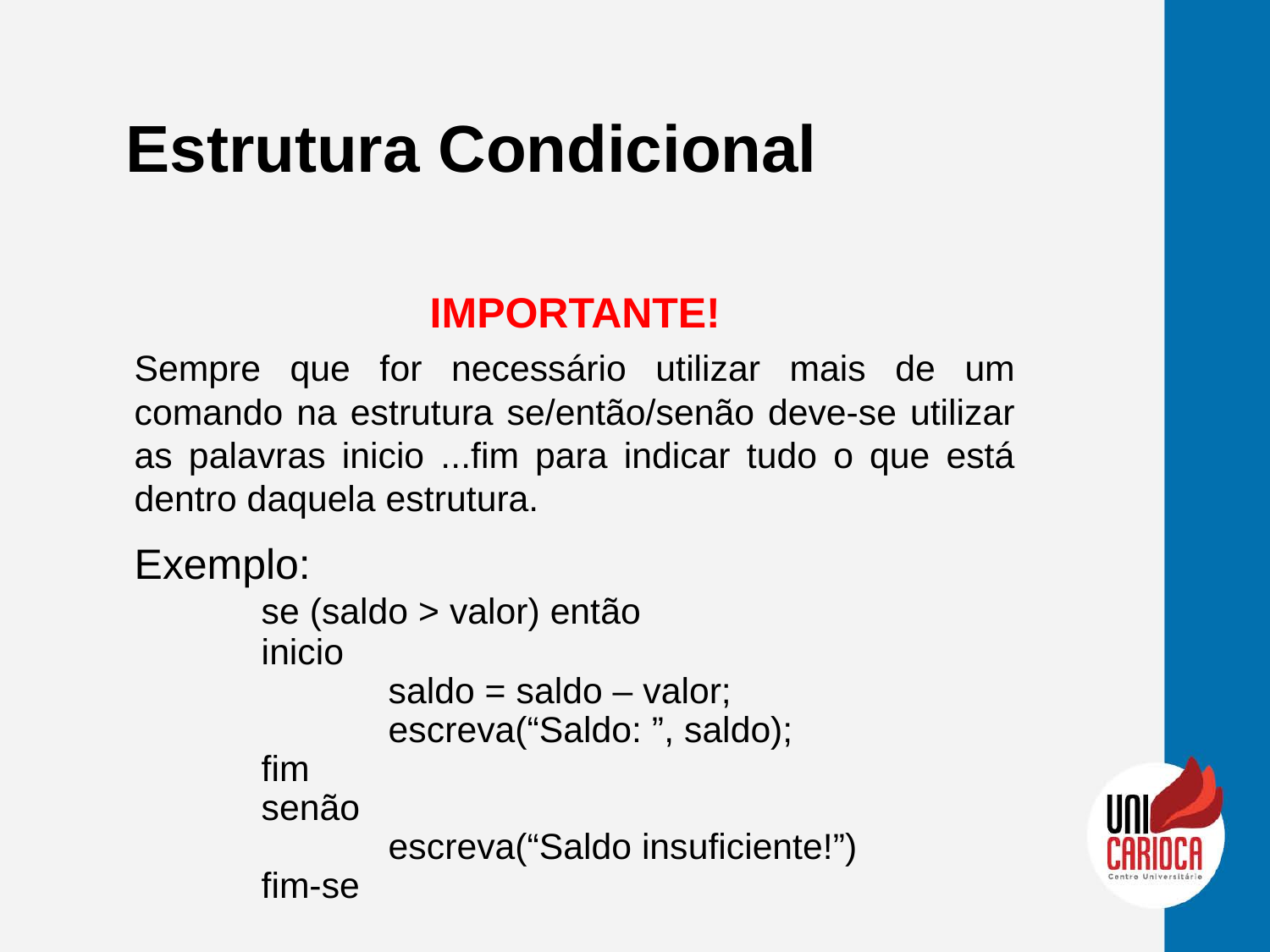

Estrutura Condicional
IMPORTANTE!

Sempre que for necessário utilizar mais de um comando na estrutura se/então/senão deve-se utilizar as palavras inicio ...fim para indicar tudo o que está dentro daquela estrutura.

Exemplo:
	se (saldo > valor) então
	inicio
		saldo = saldo – valor;
		escreva(“Saldo: ”, saldo);
	fim
	senão
		escreva(“Saldo insuficiente!”)
	fim-se